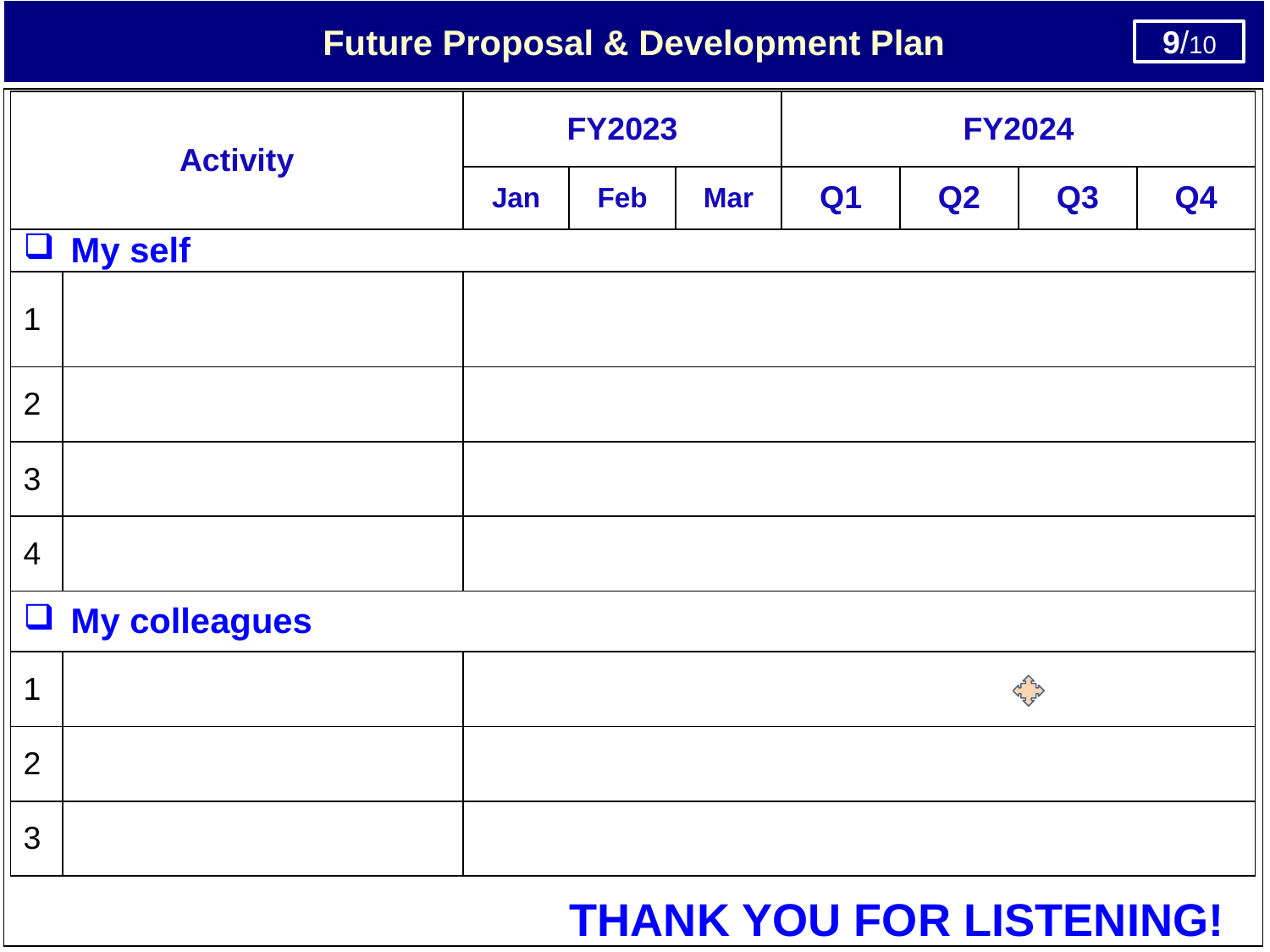

Future Proposal & Development Plan
9/10
1/10
|  |  |
| --- | --- |
| Activity |  | FY2023 |  |  | FY2024 |  |  |  |
| --- | --- | --- | --- | --- | --- | --- | --- | --- |
|  |  | Jan | Feb | Mar | Q1 | Q2 | Q3 | Q4 |
| My self |  |  |  |  |  |  |  |  |
| 1 |  |  |  |  |  |  |  |  |
| 2 |  |  |  |  |  |  |  |  |
| 3 |  |  |  |  |  |  |  |  |
| 4 |  |  |  |  |  |  |  |  |
| My colleagues |  |  |  |  |  |  |  |  |
| 1 |  |  |  |  |  |  |  |  |
| 2 |  |  |  |  |  |  |  |  |
| 3 |  |  |  |  |  |  |  |  |

THANK YOU FOR LISTENING!